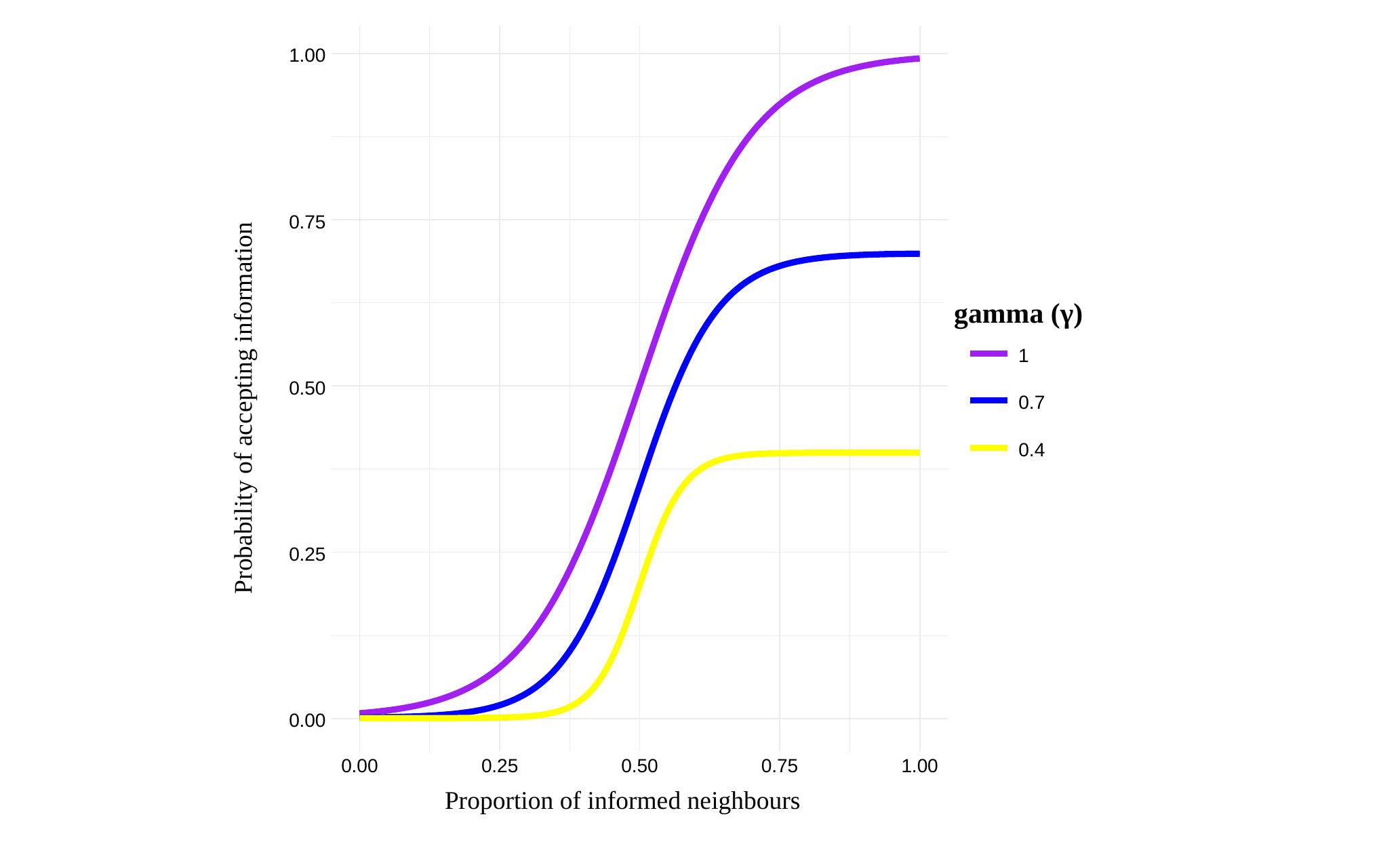

1.00
0.75
Gamma
1

0.50
0.7

0.4

0.25
0.00
0.00
0.25
0.50
0.75
1.00
gamma (γ)
Probability of accepting information
Proportion of informed neighbours